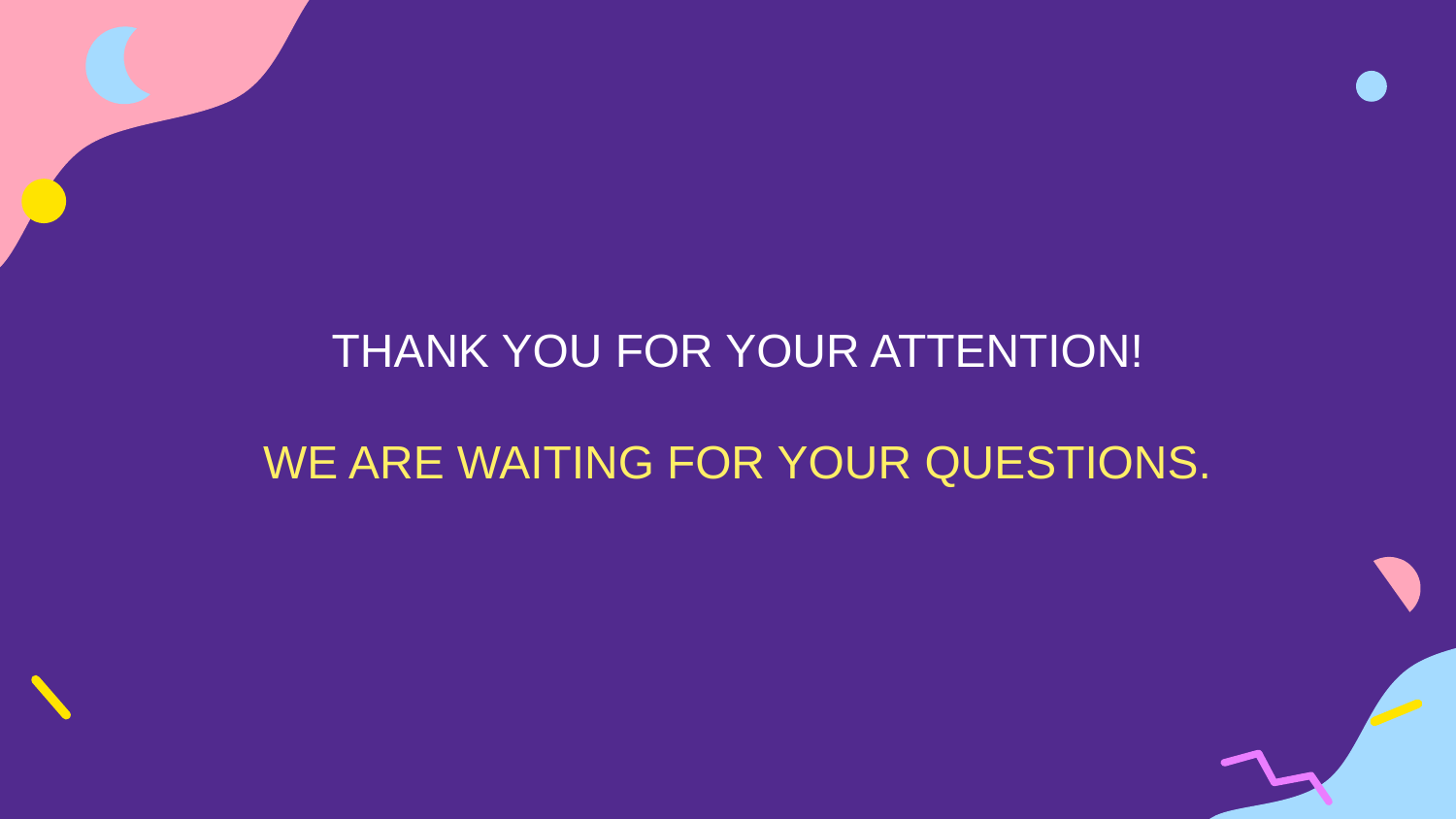

# THANK YOU FOR YOUR ATTENTION! WE ARE WAITING FOR YOUR QUESTIONS.